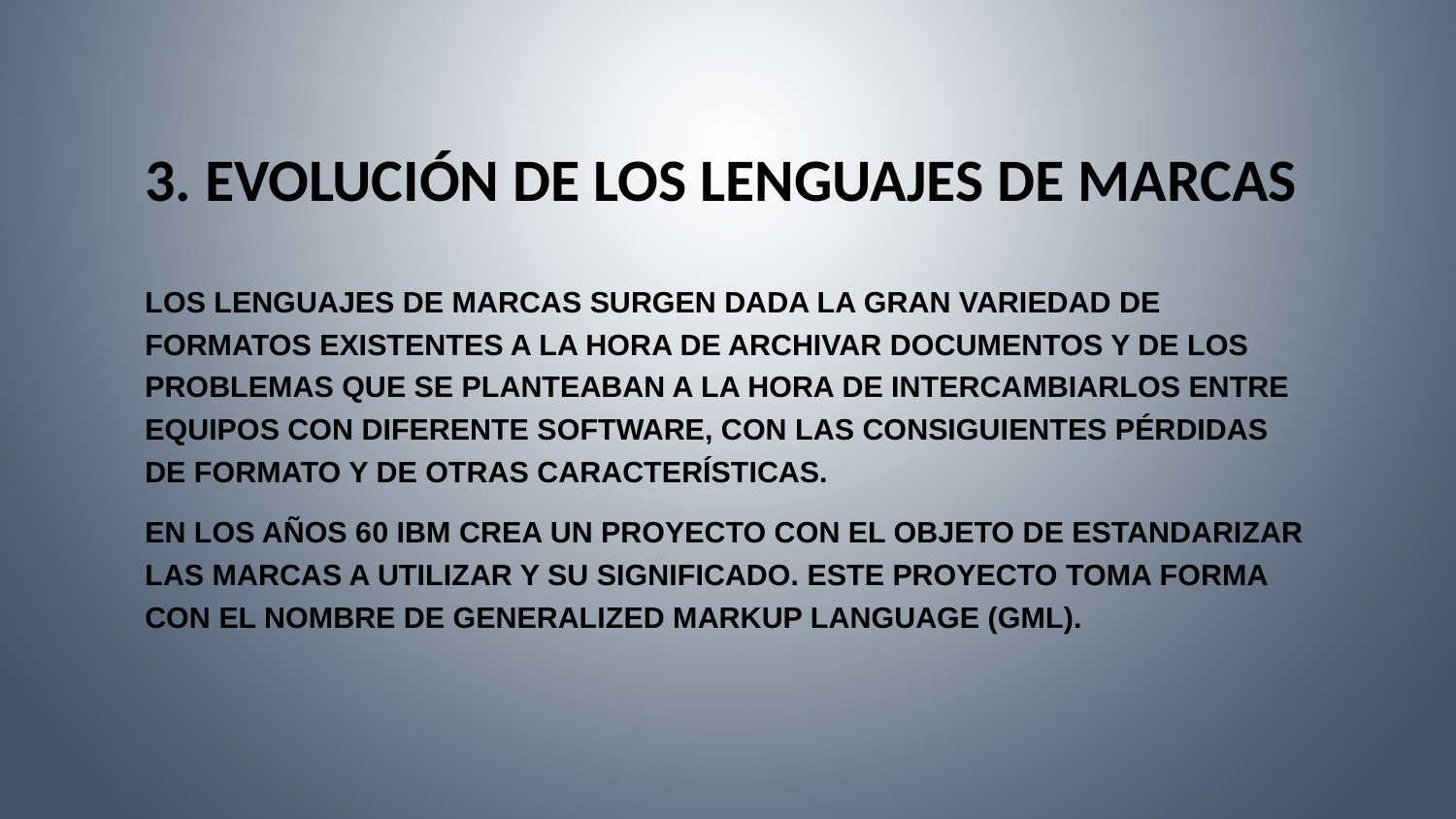

# 3. Evolución de los lenguajes de marcas
Los lenguajes de marcas surgen dada la gran variedad de formatos existentes a la hora de archivar documentos y de los problemas que se planteaban a la hora de intercambiarlos entre equipos con diferente software, con las consiguientes pérdidas de formato y de otras características.
En los años 60 IBM crea un proyecto con el objeto de estandarizar las marcas a utilizar y su significado. Este proyecto toma forma con el nombre de Generalized Markup Language (GML).